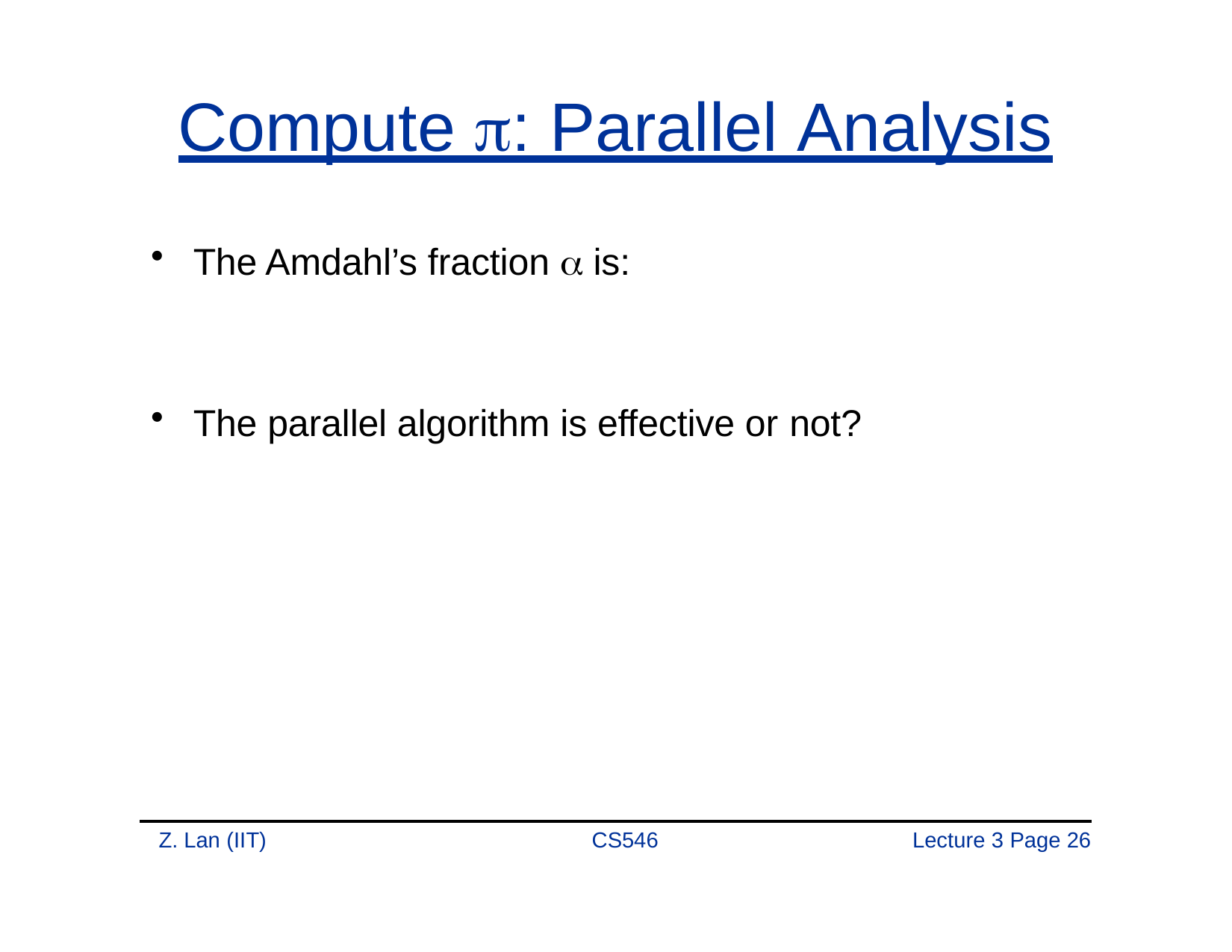

# Compute π: Parallel Analysis
The Amdahl’s fraction α is:
The parallel algorithm is effective or not?

Z. Lan (IIT)
CS546
Lecture 3 Page 26